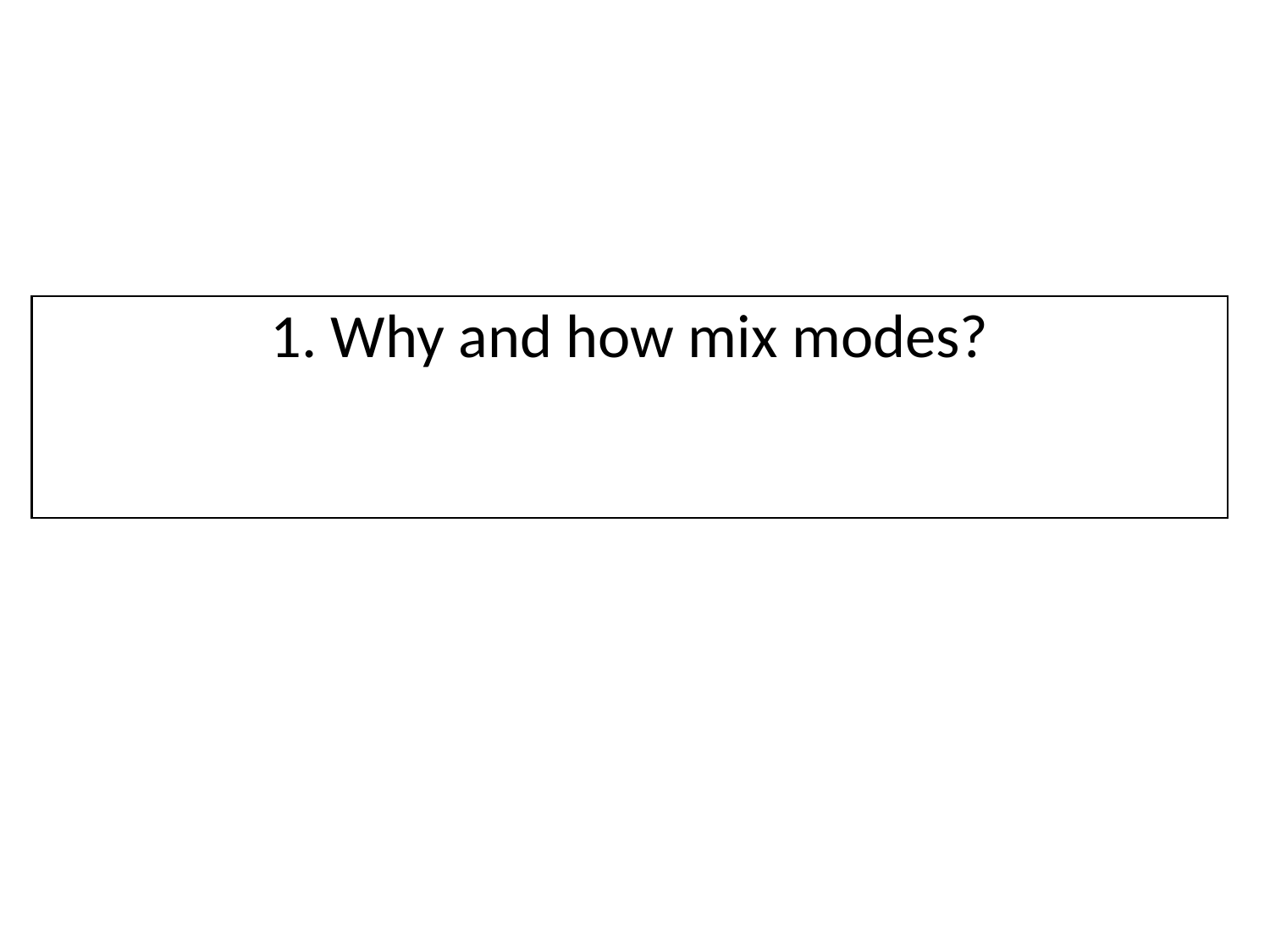

# 1. Why and how mix modes?